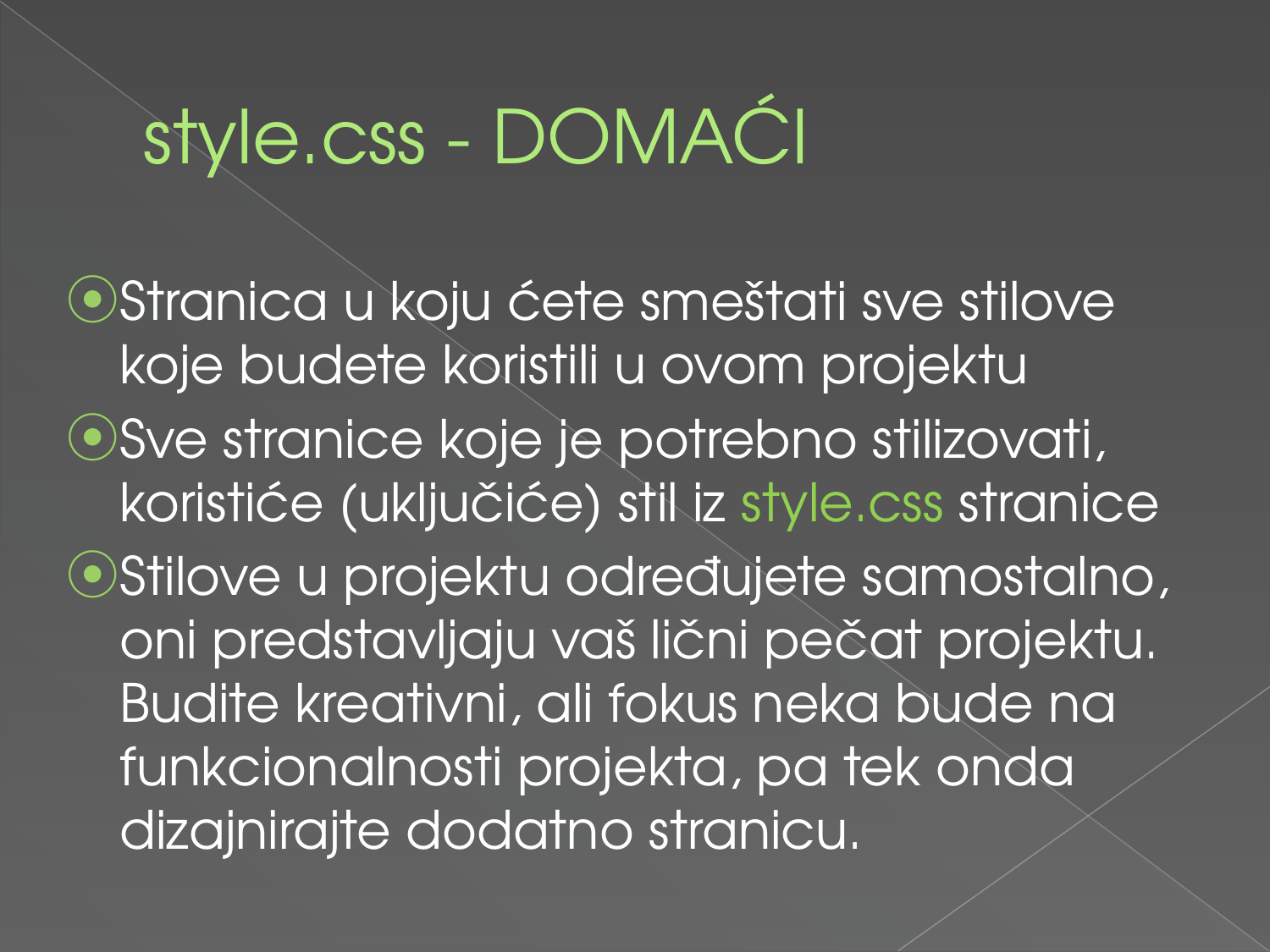

# style.css - DOMAĆI
Stranica u koju ćete smeštati sve stilove koje budete koristili u ovom projektu
Sve stranice koje je potrebno stilizovati, koristiće (uključiće) stil iz style.css stranice
Stilove u projektu određujete samostalno, oni predstavljaju vaš lični pečat projektu. Budite kreativni, ali fokus neka bude na funkcionalnosti projekta, pa tek onda dizajnirajte dodatno stranicu.